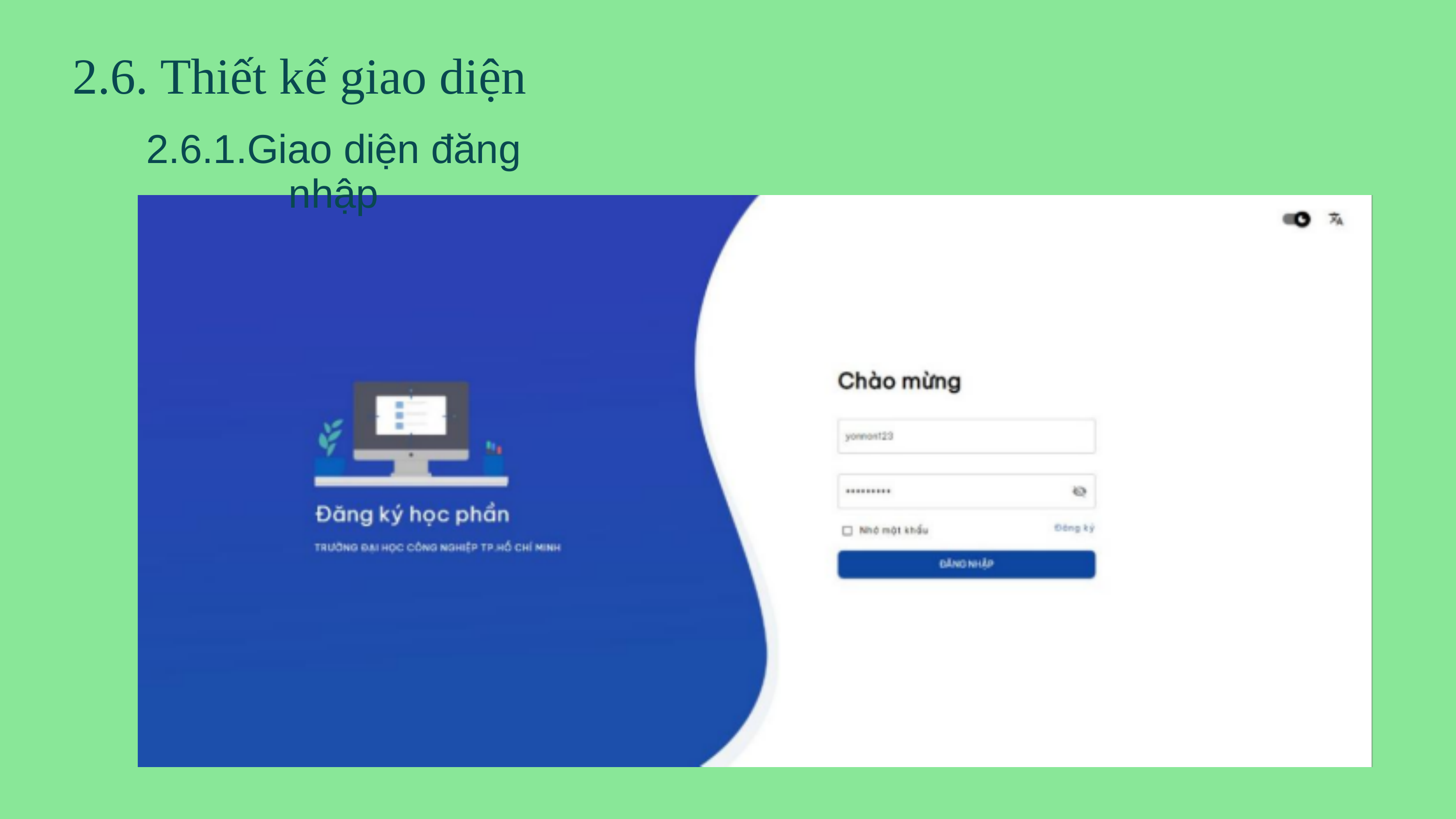

2.6. Thiết kế giao diện
2.6.1.Giao diện đăng nhập